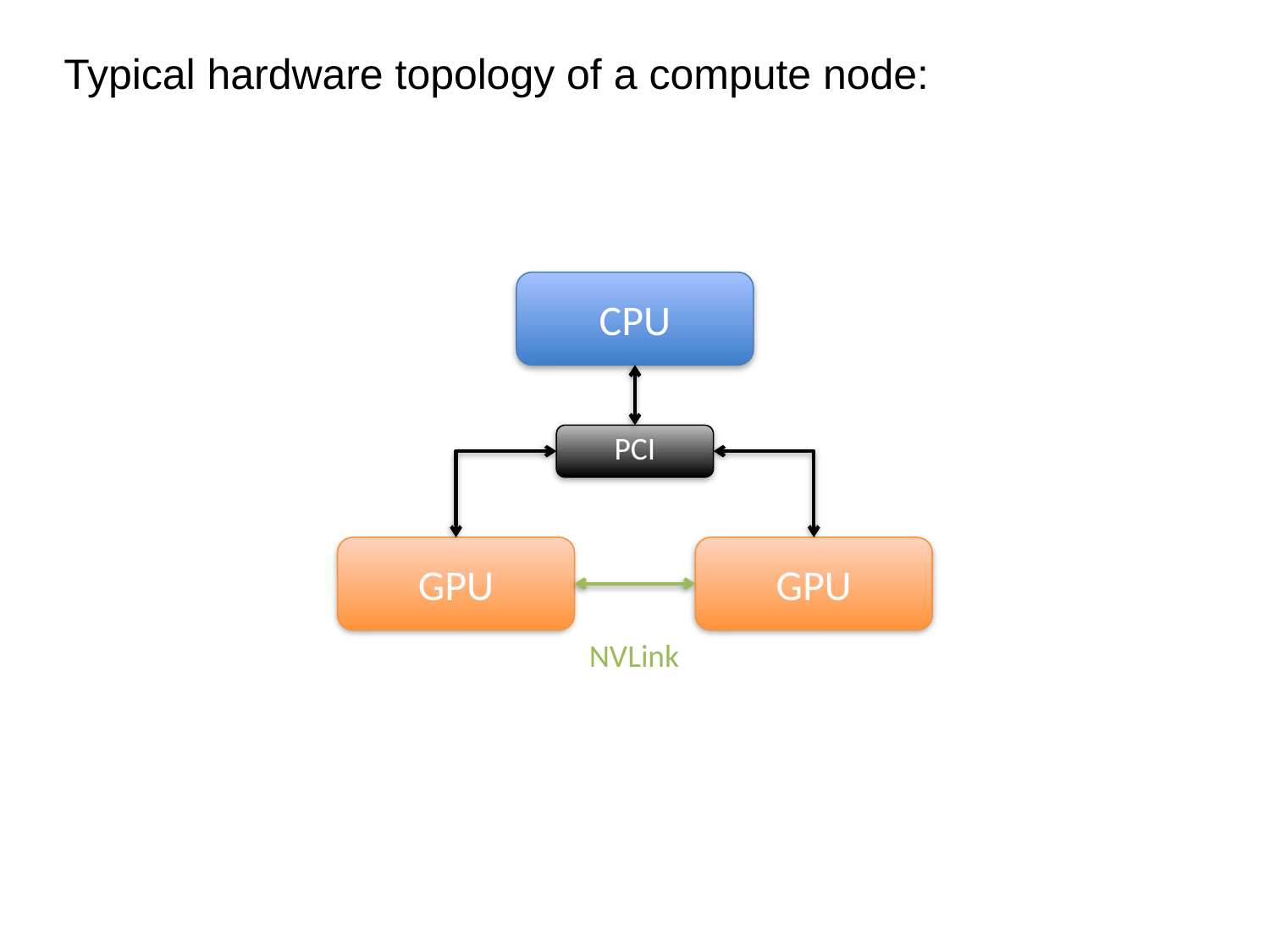

# Typical hardware topology of a compute node:
CPU
PCI
GPU
GPU
NVLink